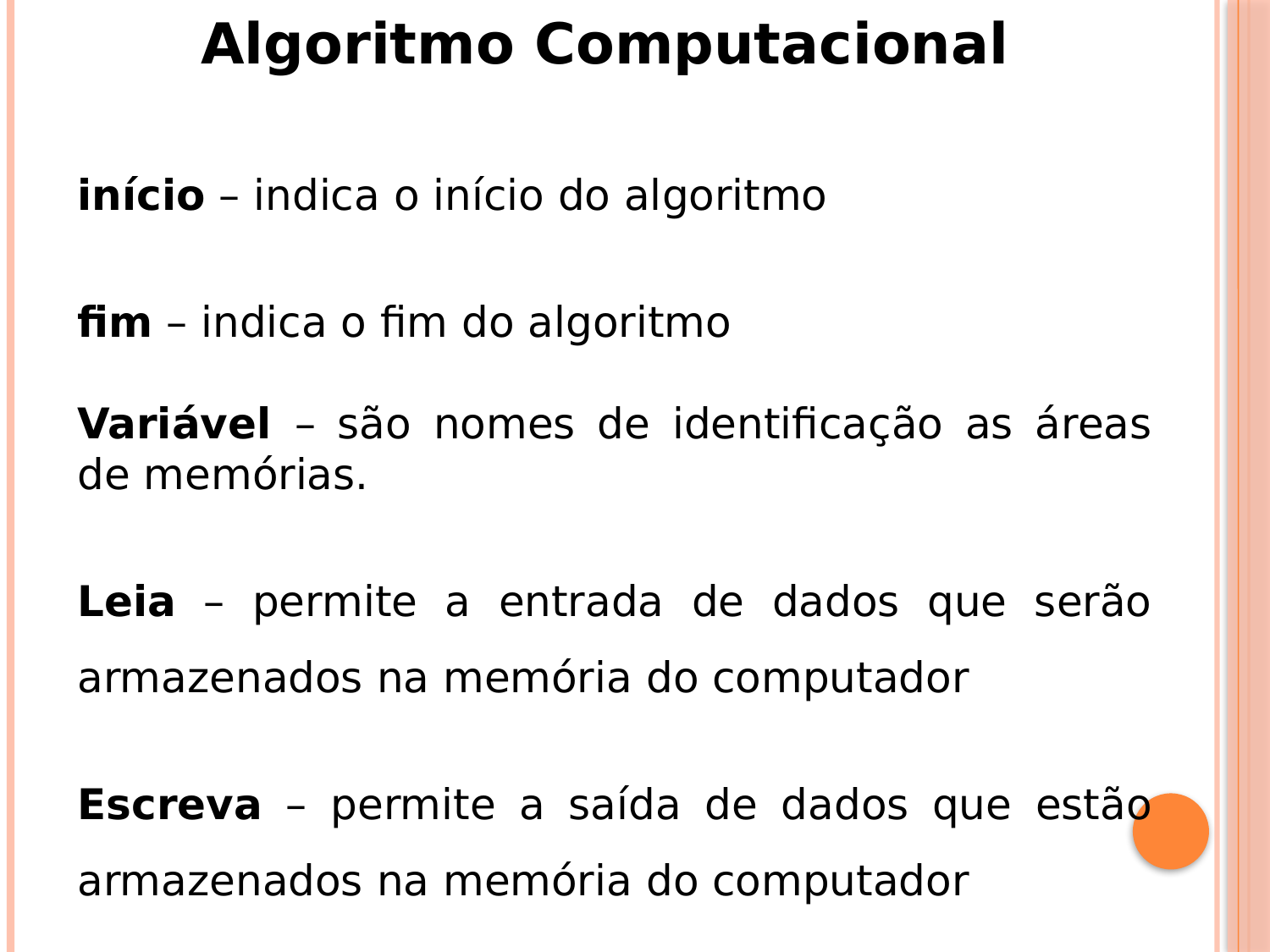

Algoritmo Computacional
início – indica o início do algoritmo

fim – indica o fim do algoritmo

Variável – são nomes de identificação as áreas de memórias.

Leia – permite a entrada de dados que serão armazenados na memória do computador

Escreva – permite a saída de dados que estão armazenados na memória do computador